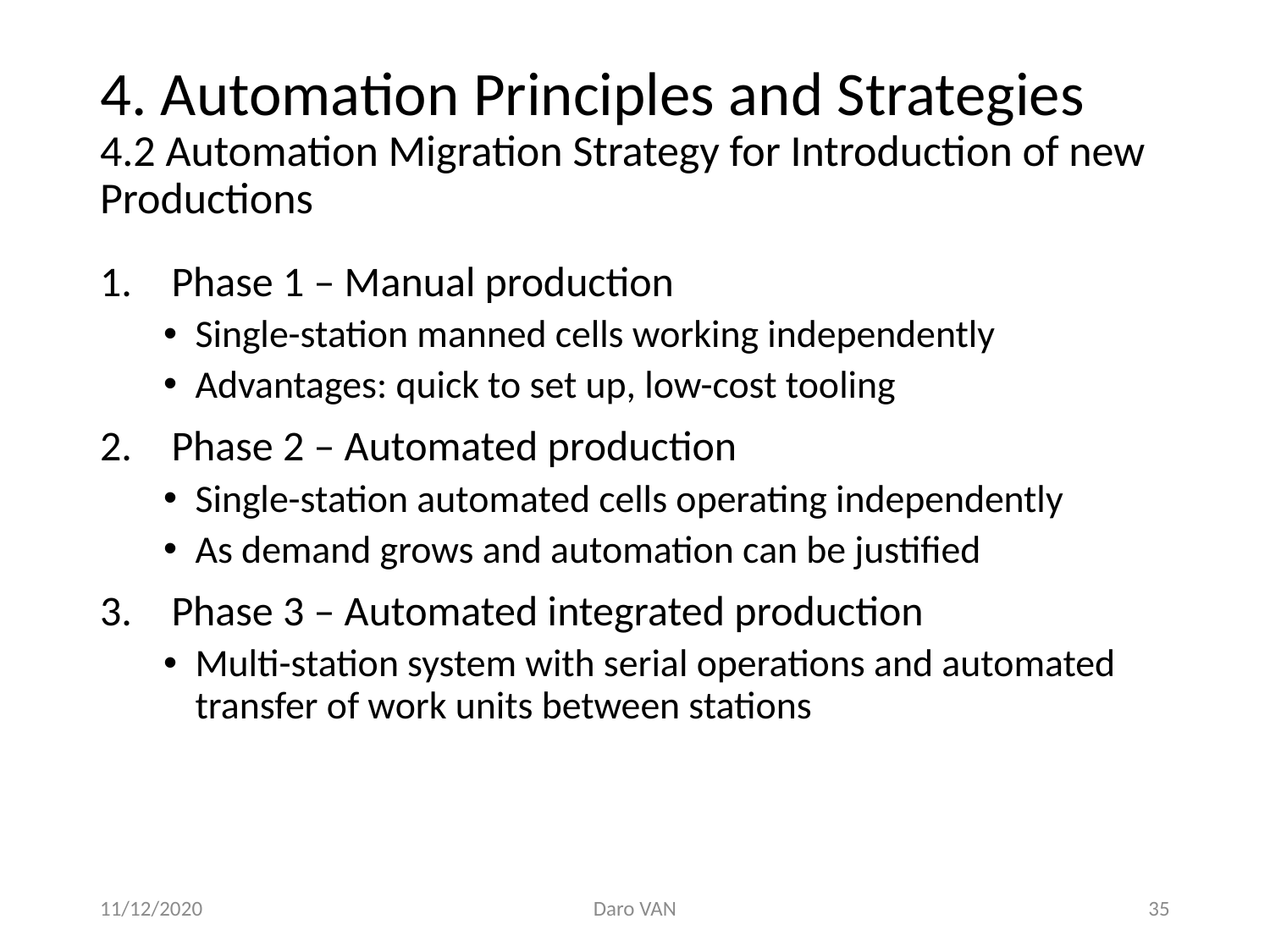

# 4. Automation Principles and Strategies 4.2 Automation Migration Strategy for Introduction of new Productions
Phase 1 – Manual production
Single-station manned cells working independently
Advantages: quick to set up, low-cost tooling
Phase 2 – Automated production
Single-station automated cells operating independently
As demand grows and automation can be justified
Phase 3 – Automated integrated production
Multi-station system with serial operations and automated transfer of work units between stations
11/12/2020
Daro VAN
35